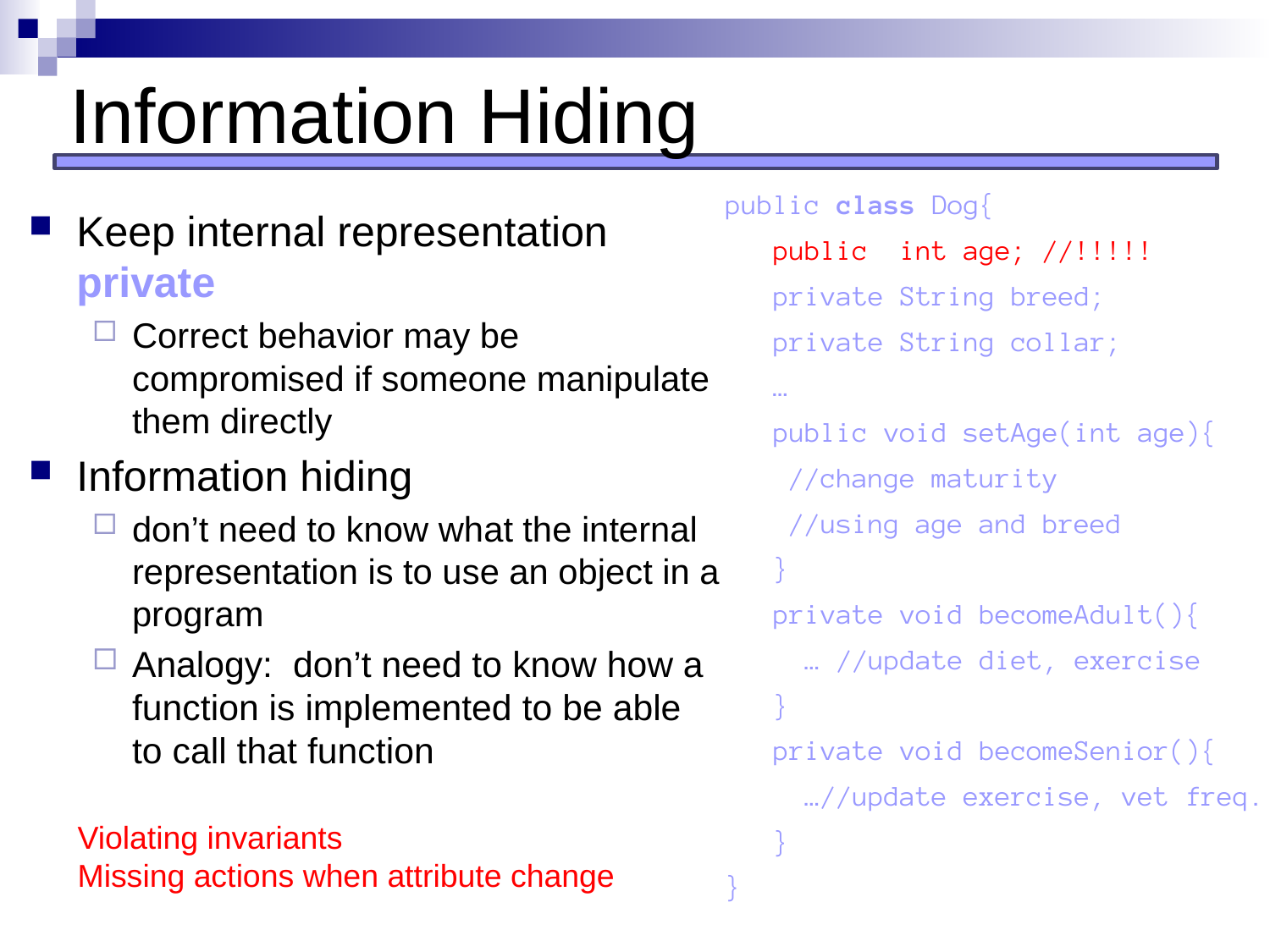

# Information Hiding
public class Dog{
   public  int age; //!!!!!
   private String breed;
   private String collar;
   …
   public void setAge(int age){
    //change maturity
    //using age and breed
   }
   private void becomeAdult(){
     … //update diet, exercise
   }
   private void becomeSenior(){
     …//update exercise, vet freq.
   }
}

Keep internal representation private
Correct behavior may be compromised if someone manipulate them directly
Information hiding
don’t need to know what the internal representation is to use an object in a program
Analogy:  don’t need to know how a function is implemented to be able to call that function
Violating invariants
Missing actions when attribute change